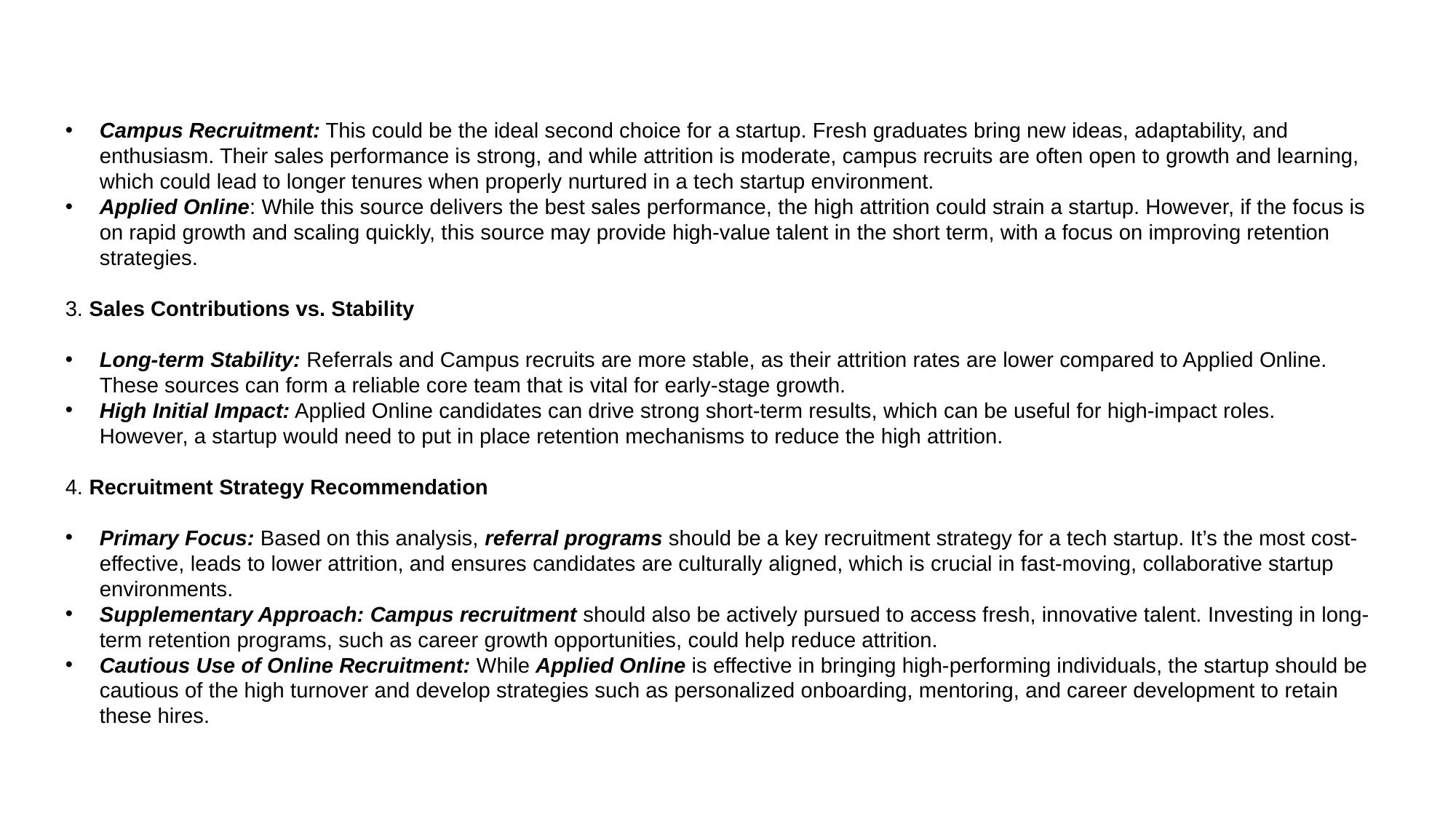

Campus Recruitment: This could be the ideal second choice for a startup. Fresh graduates bring new ideas, adaptability, and enthusiasm. Their sales performance is strong, and while attrition is moderate, campus recruits are often open to growth and learning, which could lead to longer tenures when properly nurtured in a tech startup environment.
Applied Online: While this source delivers the best sales performance, the high attrition could strain a startup. However, if the focus is on rapid growth and scaling quickly, this source may provide high-value talent in the short term, with a focus on improving retention strategies.

3. Sales Contributions vs. Stability

Long-term Stability: Referrals and Campus recruits are more stable, as their attrition rates are lower compared to Applied Online. These sources can form a reliable core team that is vital for early-stage growth.
High Initial Impact: Applied Online candidates can drive strong short-term results, which can be useful for high-impact roles. However, a startup would need to put in place retention mechanisms to reduce the high attrition.

4. Recruitment Strategy Recommendation

Primary Focus: Based on this analysis, referral programs should be a key recruitment strategy for a tech startup. It’s the most cost-effective, leads to lower attrition, and ensures candidates are culturally aligned, which is crucial in fast-moving, collaborative startup environments.
Supplementary Approach: Campus recruitment should also be actively pursued to access fresh, innovative talent. Investing in long-term retention programs, such as career growth opportunities, could help reduce attrition.
Cautious Use of Online Recruitment: While Applied Online is effective in bringing high-performing individuals, the startup should be cautious of the high turnover and develop strategies such as personalized onboarding, mentoring, and career development to retain these hires.